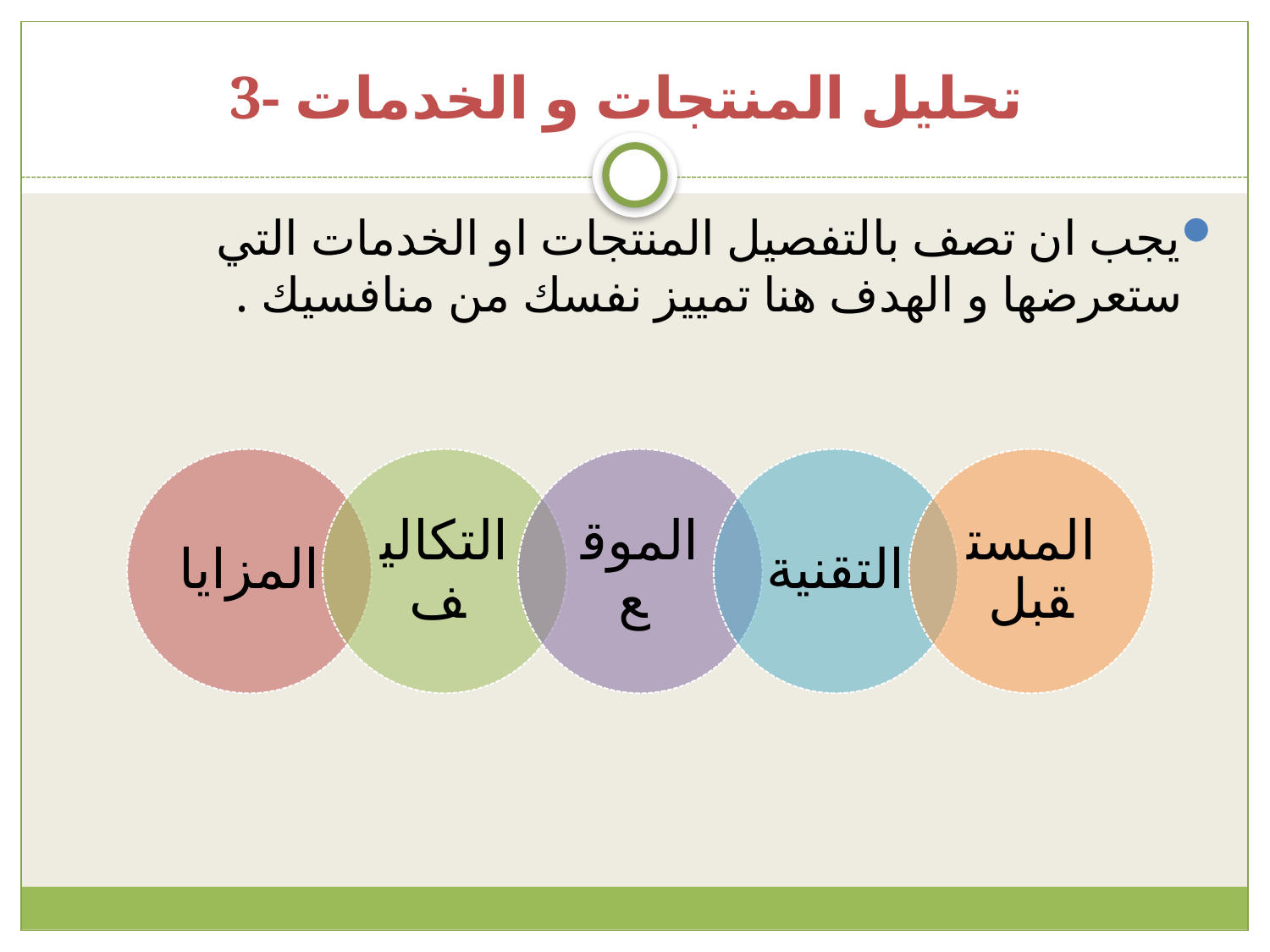

# 3- تحليل المنتجات و الخدمات
يجب ان تصف بالتفصيل المنتجات او الخدمات التي ستعرضها و الهدف هنا تمييز نفسك من منافسيك .

المزايا
التكاليف
الموقع
التقنية
المستقبل